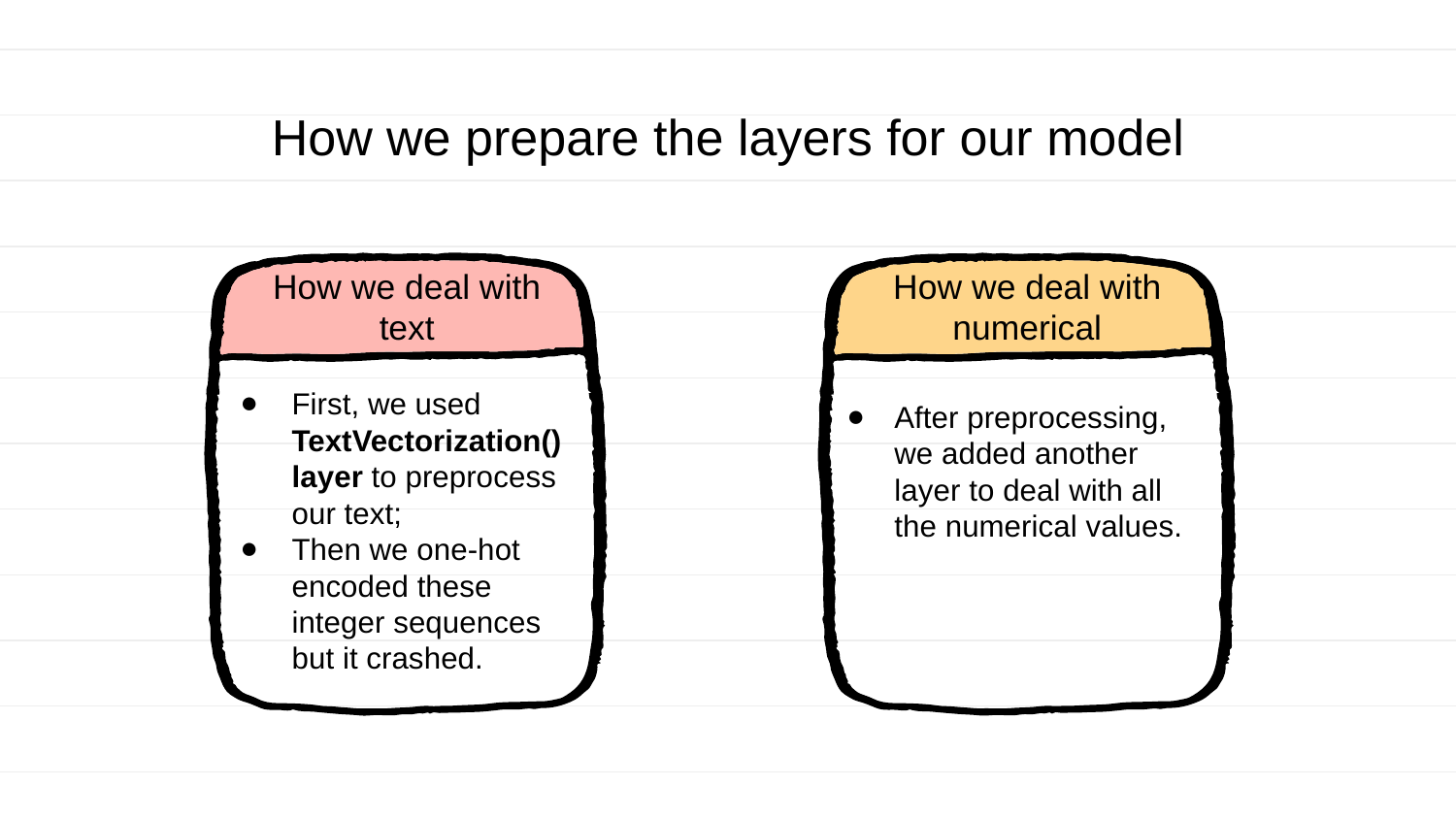

How we prepare the layers for our model
# How we deal with text
How we deal with numerical

First, we used TextVectorization() layer to preprocess our text;
Then we one-hot encoded these integer sequences but it crashed.
After preprocessing, we added another layer to deal with all the numerical values.